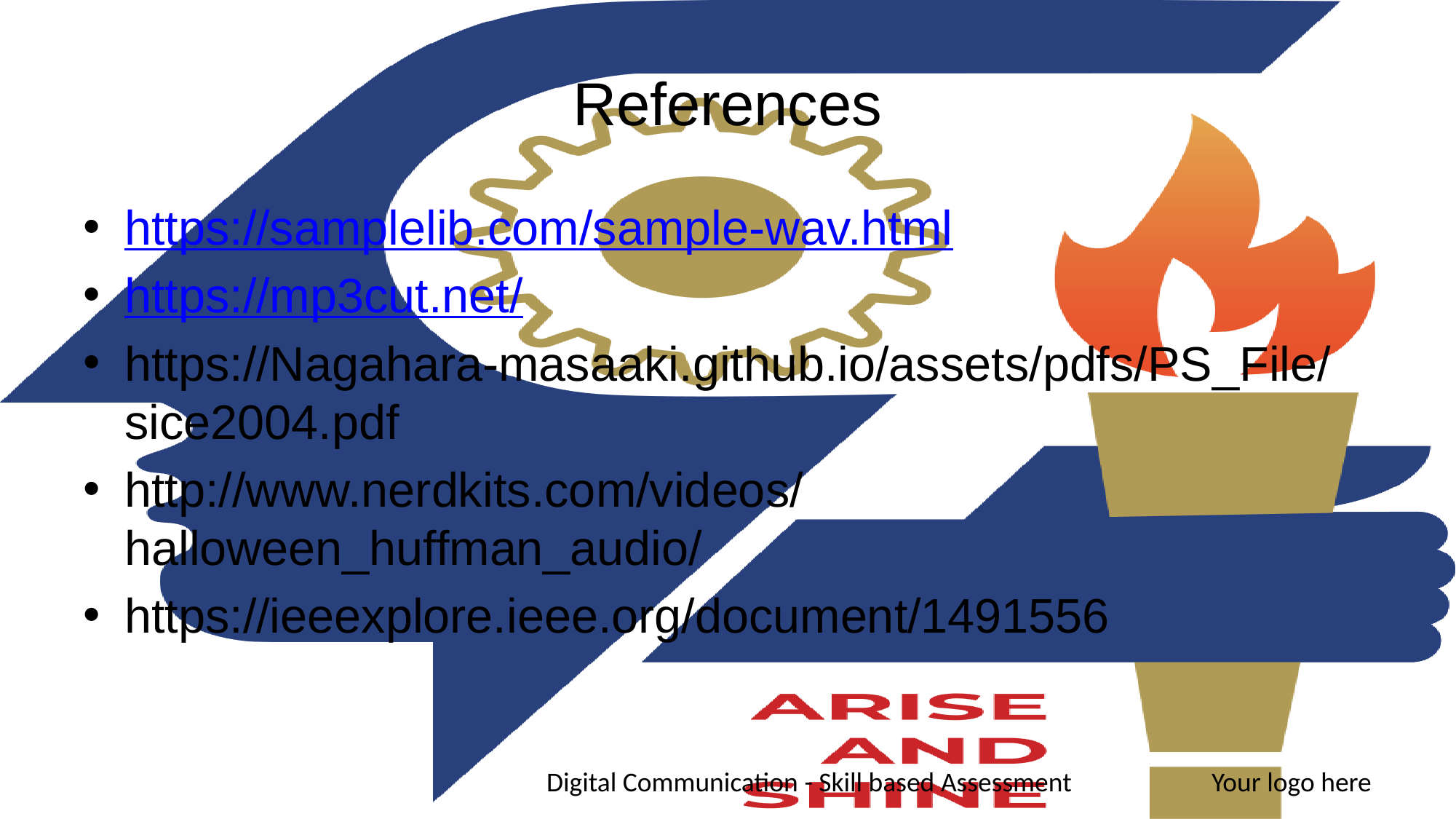

# References
https://samplelib.com/sample-wav.html
https://mp3cut.net/
https://Nagahara-masaaki.github.io/assets/pdfs/PS_File/sice2004.pdf
http://www.nerdkits.com/videos/halloween_huffman_audio/
https://ieeexplore.ieee.org/document/1491556
Digital Communication - Skill based Assessment
Your logo here